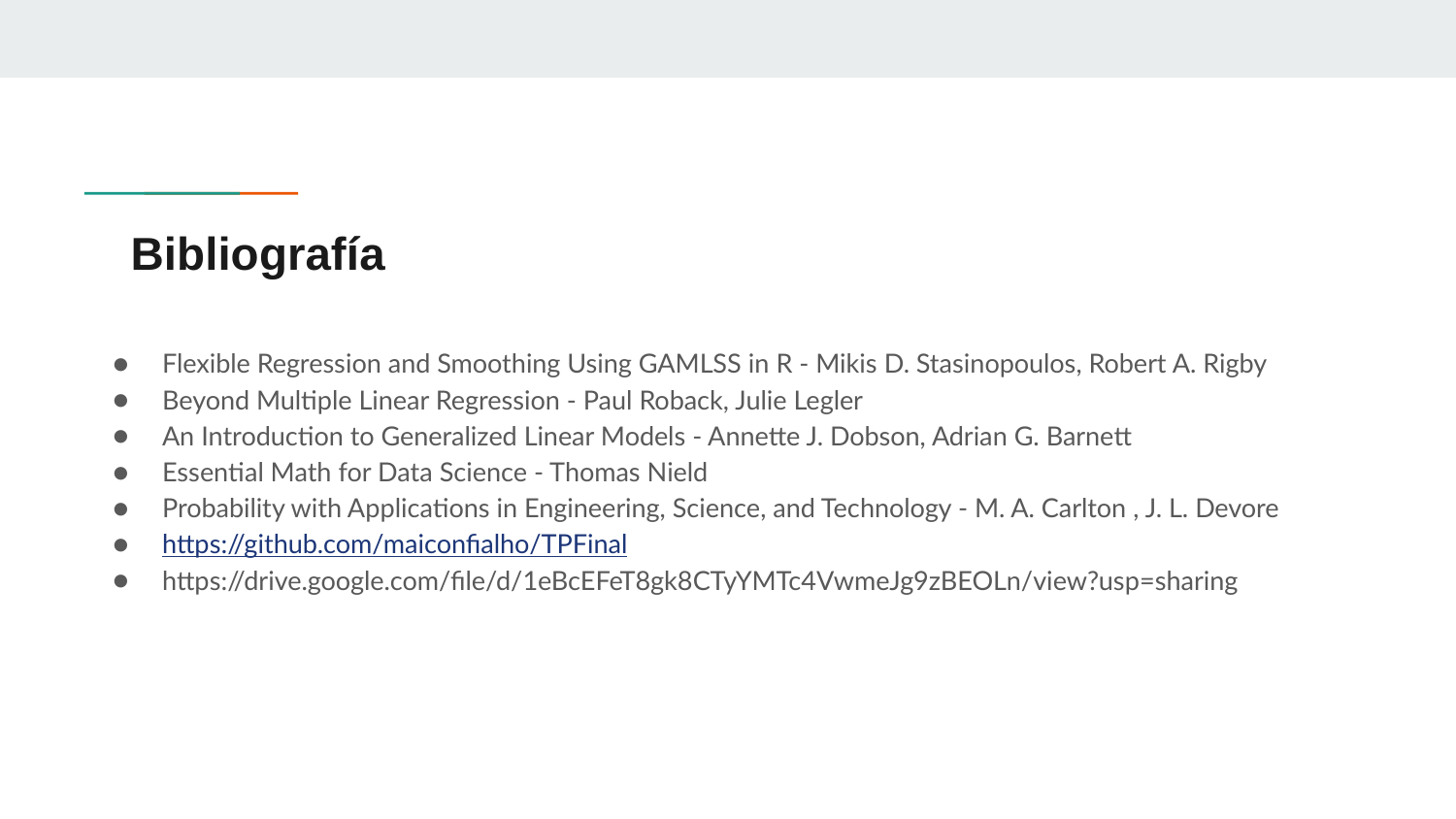

# Bibliografía
Flexible Regression and Smoothing Using GAMLSS in R - Mikis D. Stasinopoulos, Robert A. Rigby
Beyond Multiple Linear Regression - Paul Roback, Julie Legler
An Introduction to Generalized Linear Models - Annette J. Dobson, Adrian G. Barnett
Essential Math for Data Science - Thomas Nield
Probability with Applications in Engineering, Science, and Technology - M. A. Carlton , J. L. Devore
https://github.com/maiconfialho/TPFinal
https://drive.google.com/file/d/1eBcEFeT8gk8CTyYMTc4VwmeJg9zBEOLn/view?usp=sharing